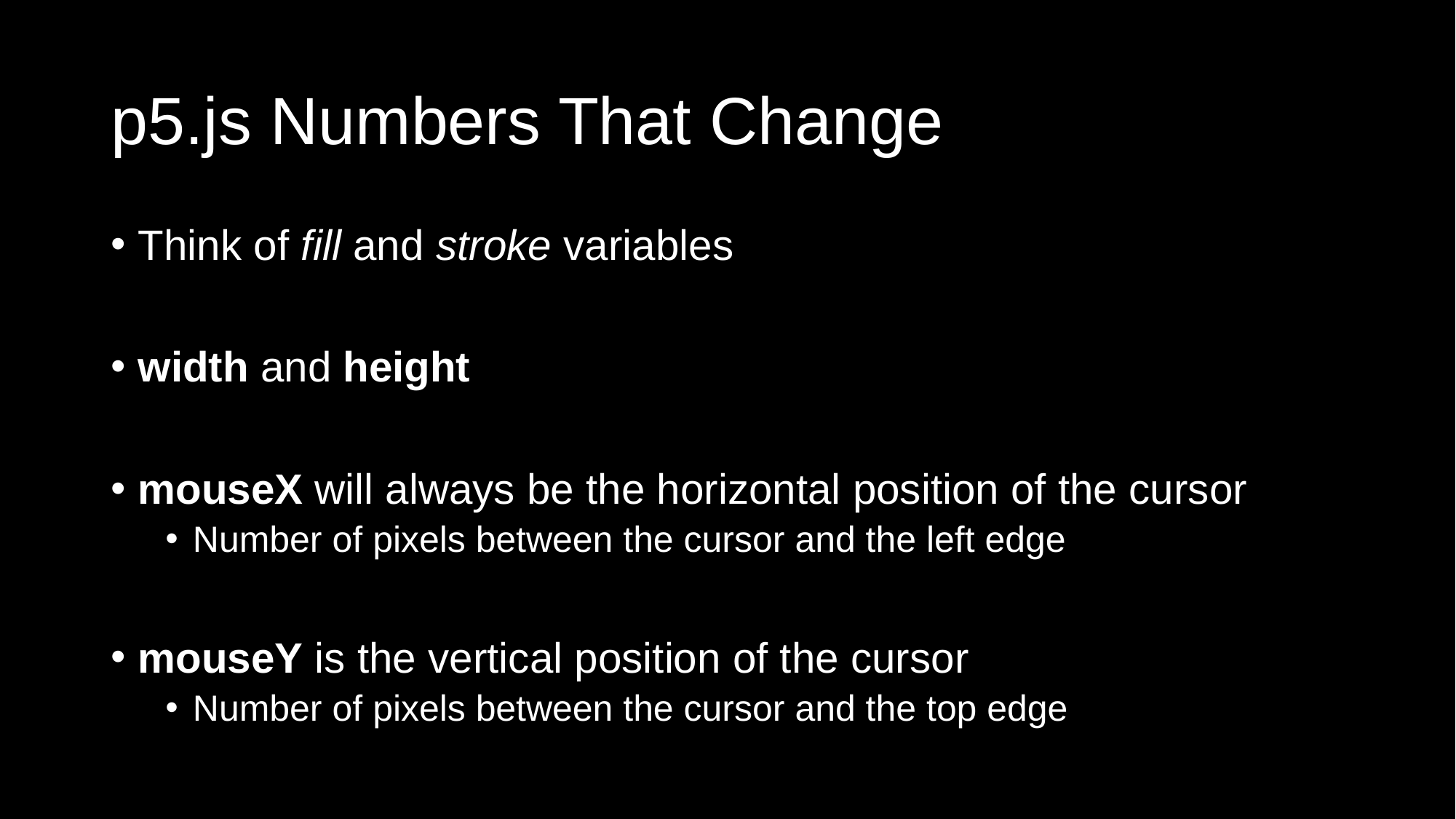

# p5.js Numbers That Change
Think of fill and stroke variables

width and height

mouseX will always be the horizontal position of the cursor
Number of pixels between the cursor and the left edge

mouseY is the vertical position of the cursor
Number of pixels between the cursor and the top edge